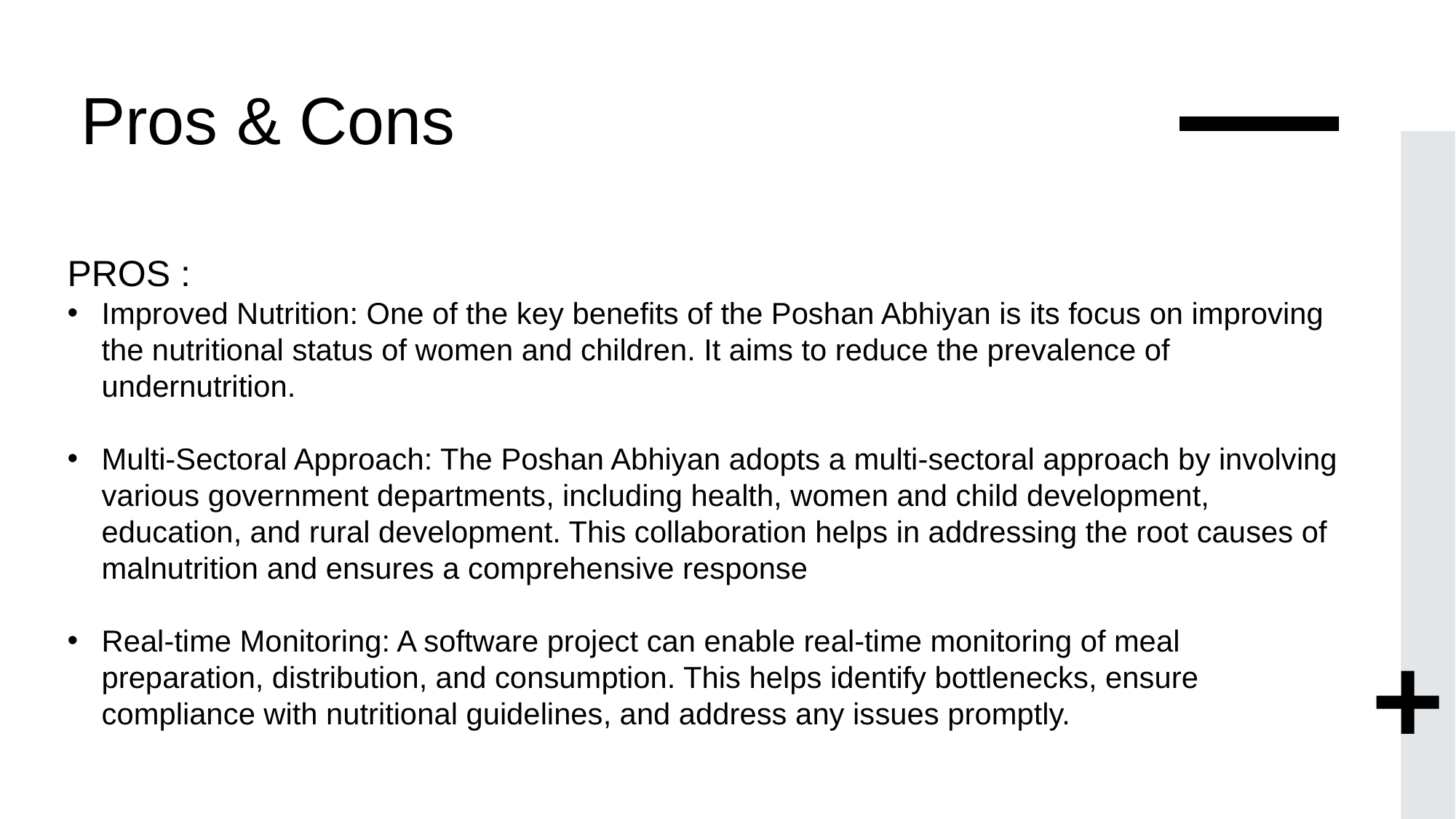

# Pros & Cons
PROS :
Improved Nutrition: One of the key benefits of the Poshan Abhiyan is its focus on improving the nutritional status of women and children. It aims to reduce the prevalence of undernutrition.

Multi-Sectoral Approach: The Poshan Abhiyan adopts a multi-sectoral approach by involving various government departments, including health, women and child development, education, and rural development. This collaboration helps in addressing the root causes of malnutrition and ensures a comprehensive response

Real-time Monitoring: A software project can enable real-time monitoring of meal preparation, distribution, and consumption. This helps identify bottlenecks, ensure compliance with nutritional guidelines, and address any issues promptly.